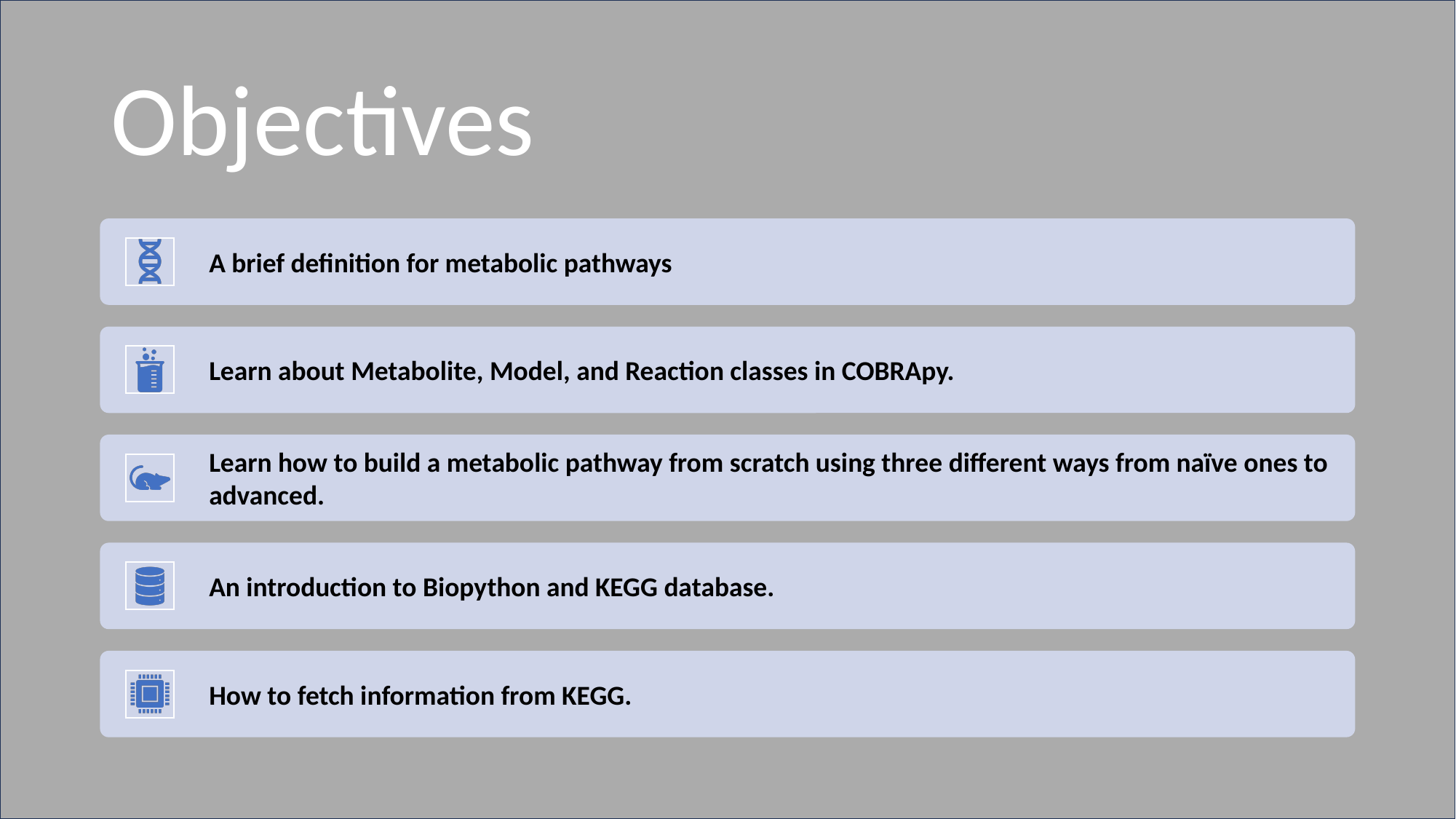

# Objectives
A brief definition for metabolic pathways
Learn about Metabolite, Model, and Reaction classes in COBRApy.
Learn how to build a metabolic pathway from scratch using three different ways from naïve ones to advanced.
An introduction to Biopython and KEGG database.
How to fetch information from KEGG.